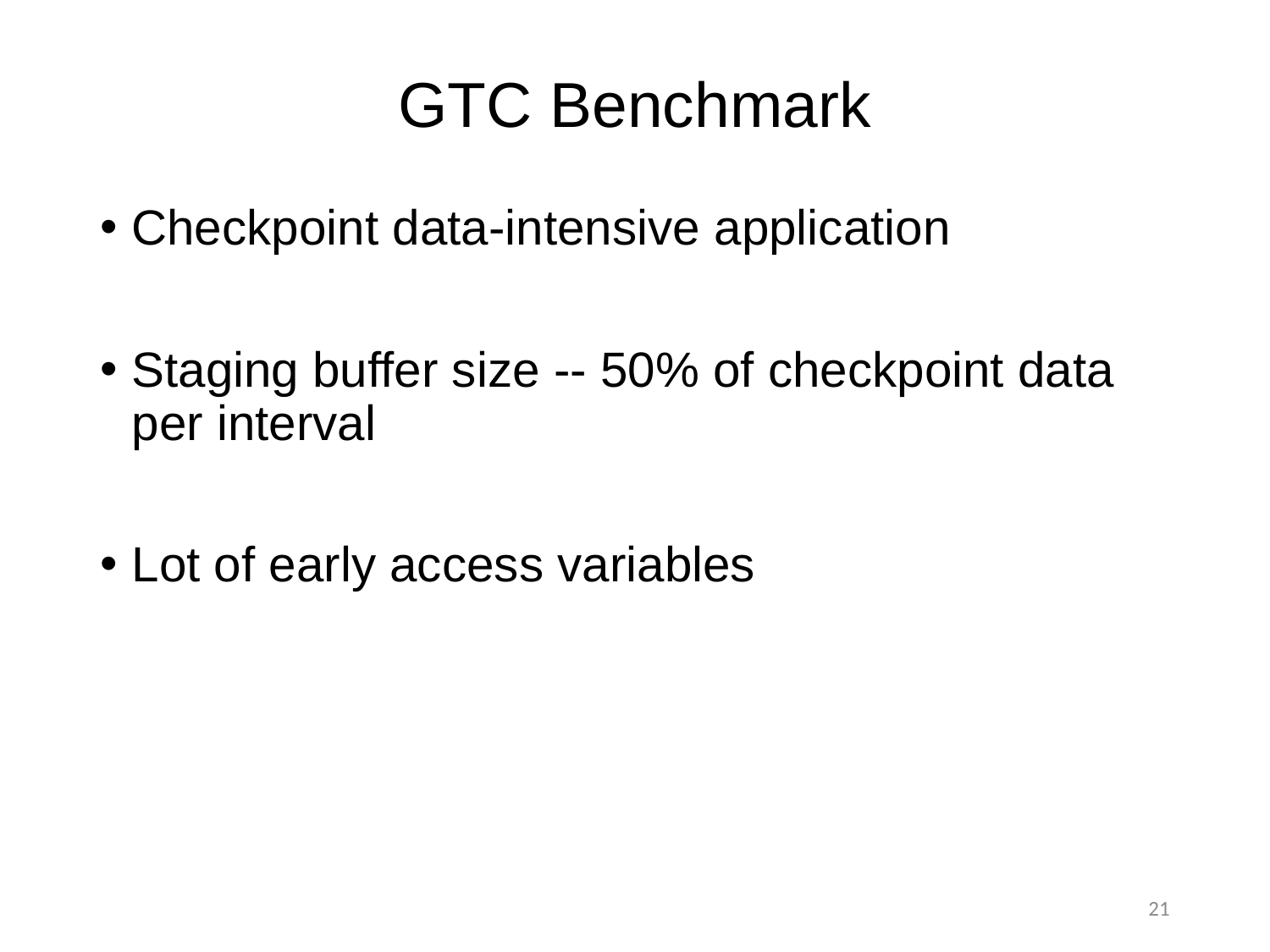

# GTC Benchmark
Checkpoint data-intensive application

Staging buffer size -- 50% of checkpoint data per interval

Lot of early access variables
21